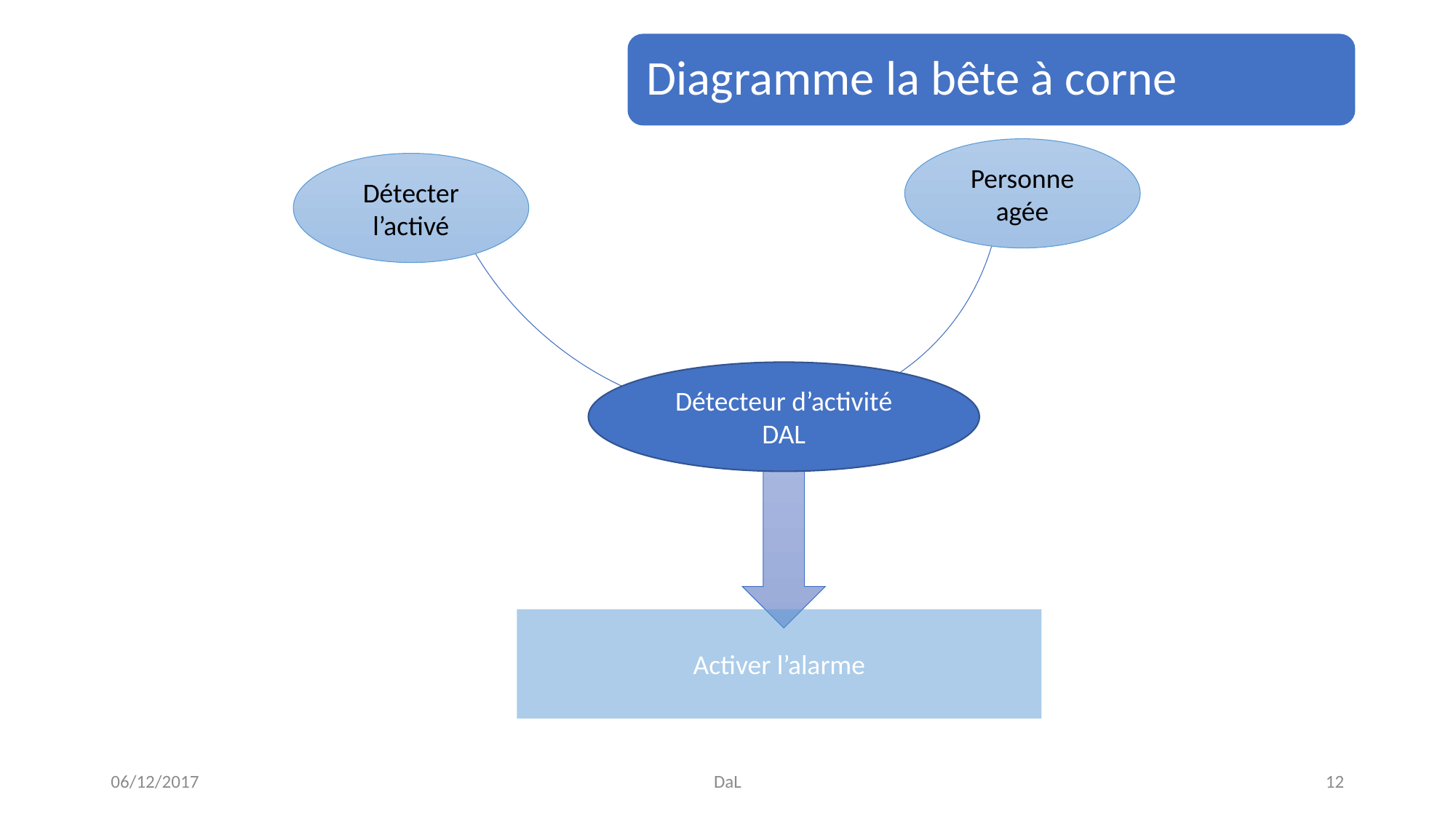

Diagramme la bête à corne
Personne agée
Détecter l’activé
Détecteur d’activité DAL

Activer l’alarme
06/12/2017
DaL
12